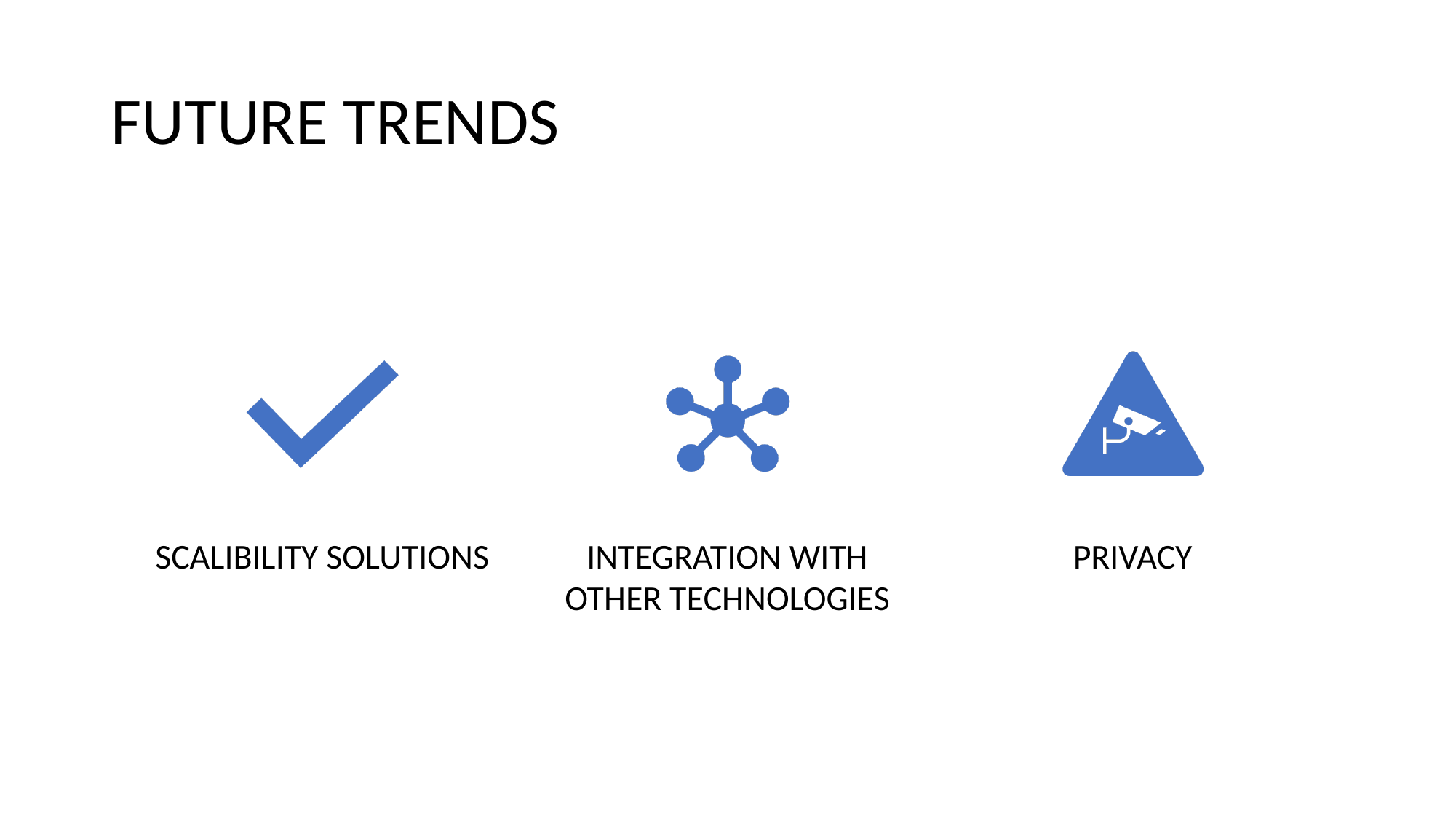

# FUTURE TRENDS
SCALIBILITY SOLUTIONS
INTEGRATION WITH OTHER TECHNOLOGIES
PRIVACY